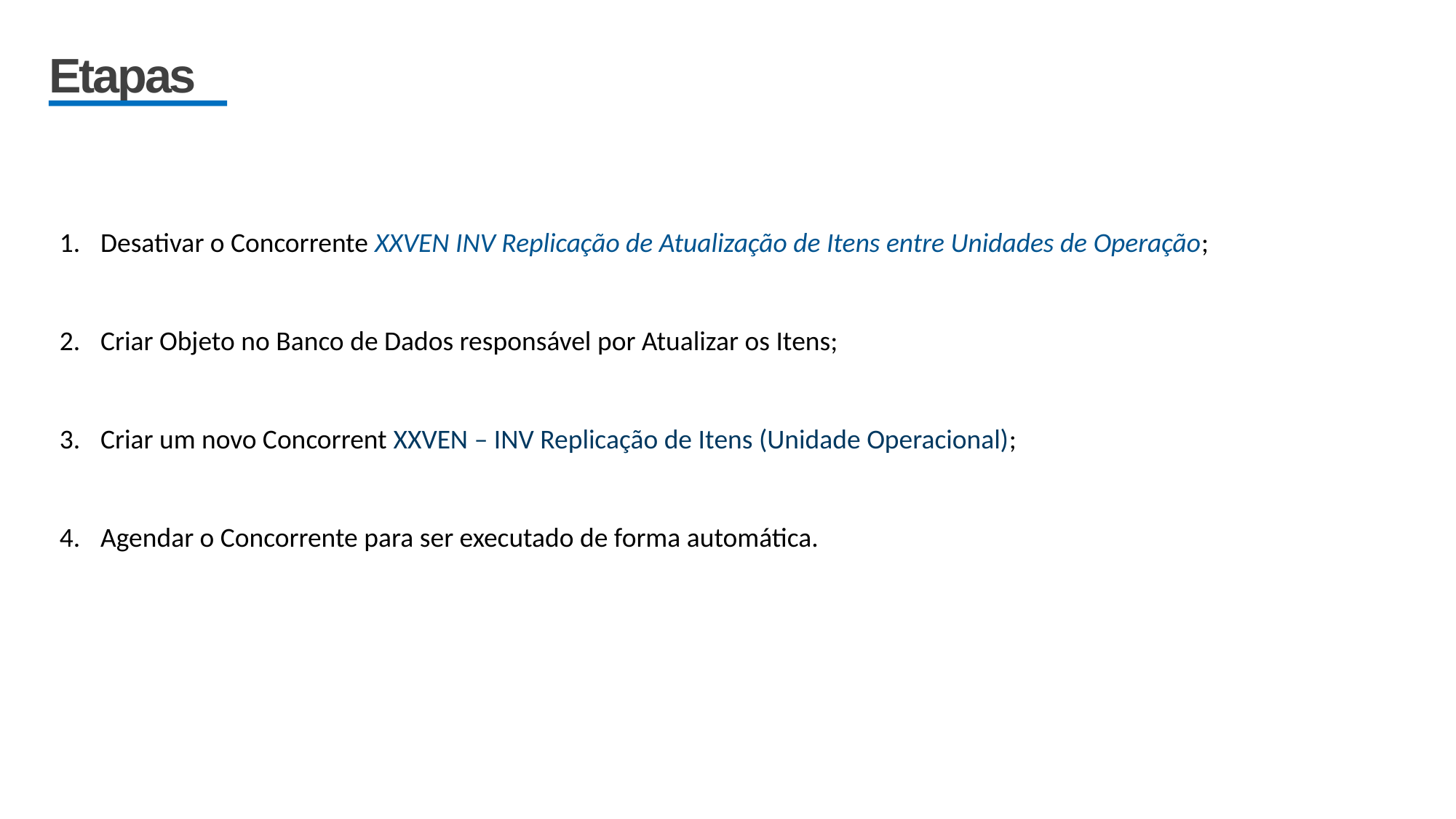

# Etapas

Desativar o Concorrente XXVEN INV Replicação de Atualização de Itens entre Unidades de Operação;
Criar Objeto no Banco de Dados responsável por Atualizar os Itens;
Criar um novo Concorrent XXVEN – INV Replicação de Itens (Unidade Operacional);
Agendar o Concorrente para ser executado de forma automática.